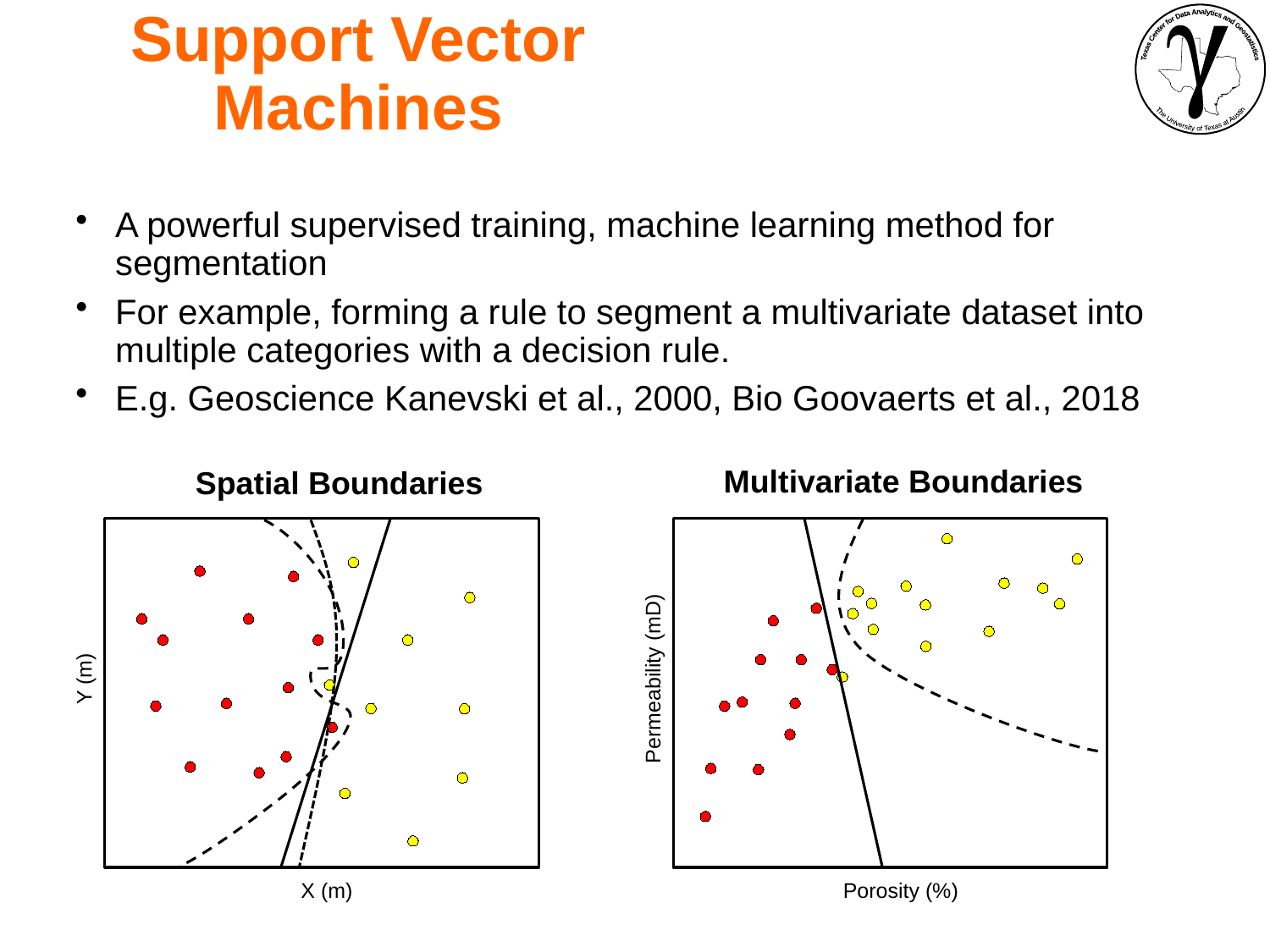

Support Vector Machines
A powerful supervised training, machine learning method for segmentation
For example, forming a rule to segment a multivariate dataset into multiple categories with a decision rule.
E.g. Geoscience Kanevski et al., 2000, Bio Goovaerts et al., 2018

Multivariate Boundaries
Spatial Boundaries

Y (m)
Permeability (mD)

X (m)
Porosity (%)